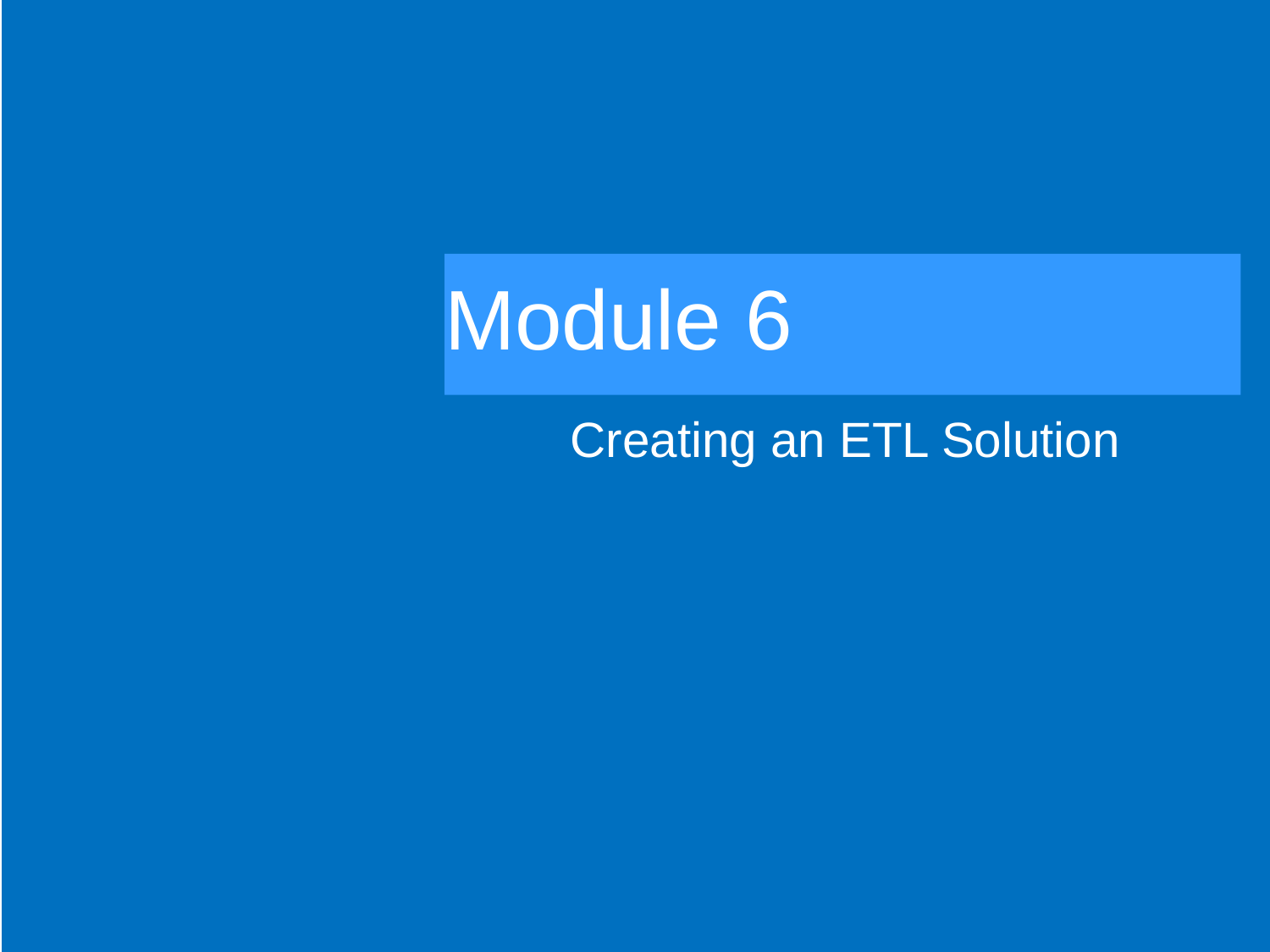

# Module 6
Creating an ETL Solution